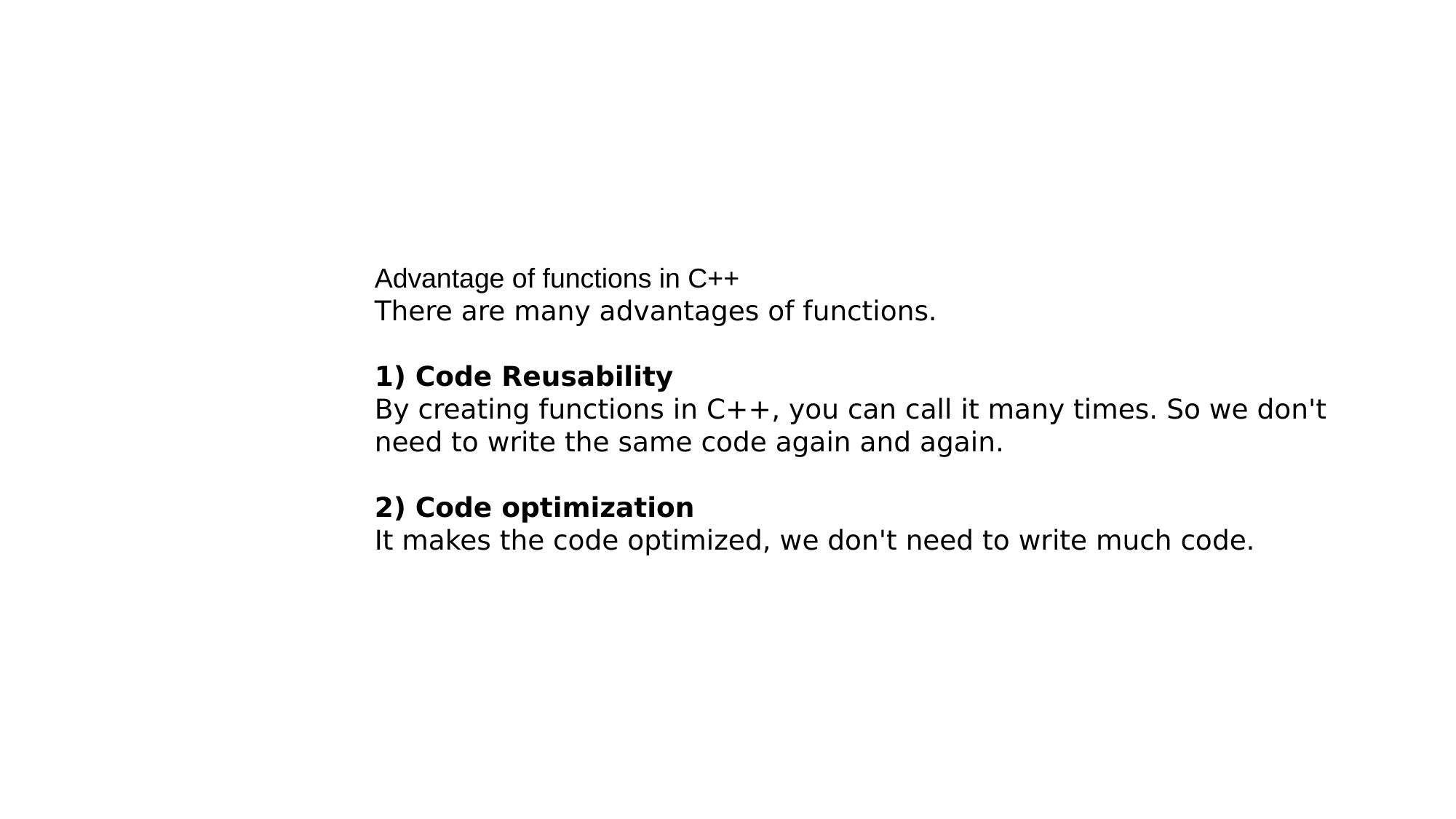

Advantage of functions in C++
There are many advantages of functions.

1) Code Reusability
By creating functions in C++, you can call it many times. So we don't need to write the same code again and again.

2) Code optimization
It makes the code optimized, we don't need to write much code.